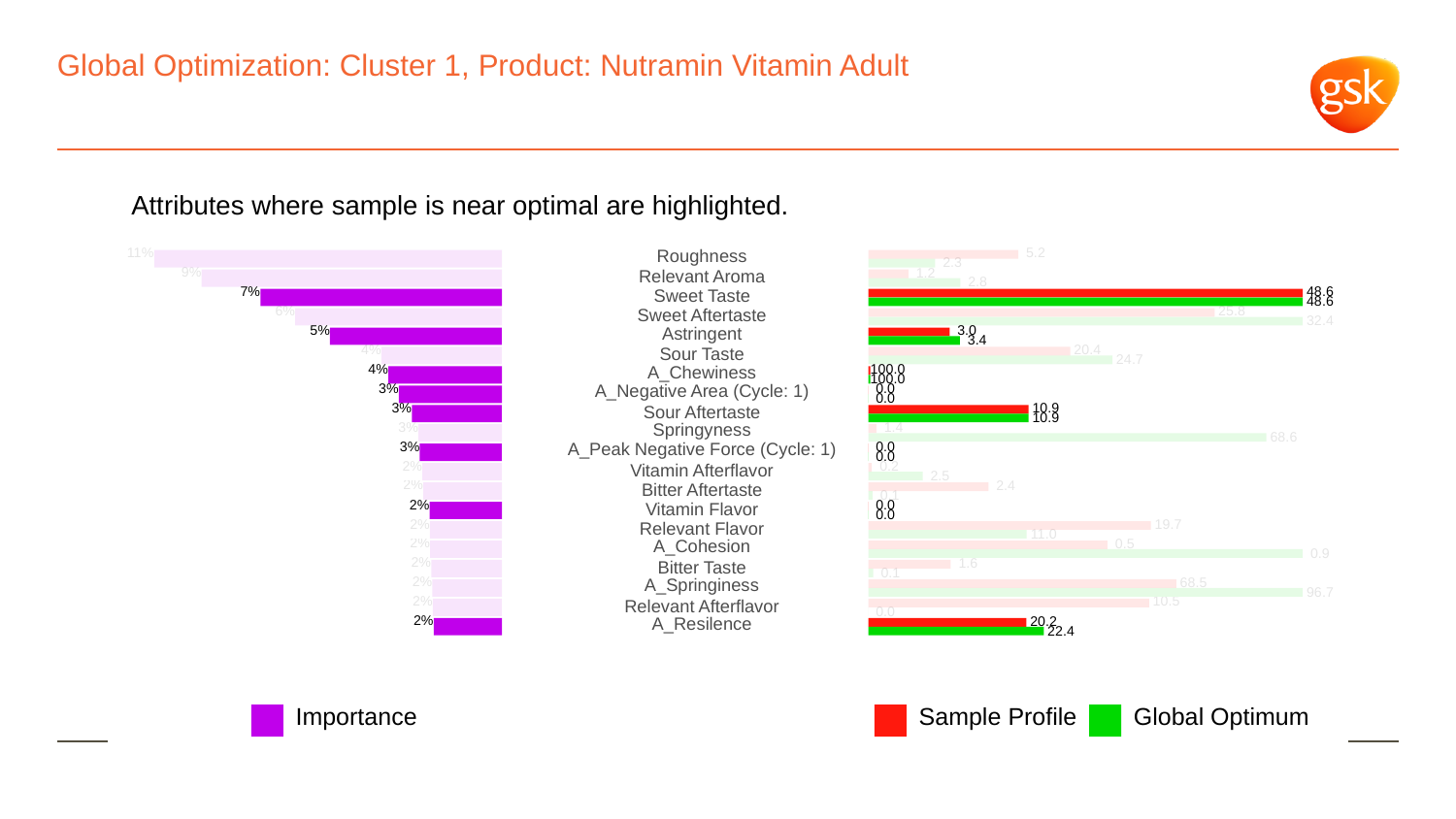

# Global Optimization: Cluster 1, Product: Nutramin Vitamin Adult

Attributes where sample is near optimal are highlighted.

11%
Roughness
  5.2

  2.3

9%
  1.2

Relevant Aroma
  2.8

7%
 48.6

Sweet Taste
 48.6

6%
 25.8

Sweet Aftertaste
 32.4

5%
Astringent
  3.0

  3.4

4%
 20.4

Sour Taste
 24.7

4%
A_Chewiness
100.0

100.0

3%
A_Negative Area (Cycle: 1)
  0.0

  0.0

3%
 10.9

Sour Aftertaste
 10.9

3%
Springyness
  1.4

 68.6

3%
A_Peak Negative Force (Cycle: 1)
  0.0

  0.0

2%
  0.2

Vitamin Afterflavor
  2.5

2%
  2.4

Bitter Aftertaste
  0.1

2%
  0.0

Vitamin Flavor
  0.0

2%
 19.7

Relevant Flavor
 11.0

2%
A_Cohesion
  0.5

  0.9

2%
  1.6

Bitter Taste
  0.1

2%
A_Springiness
 68.5

 96.7

2%
 10.5

Relevant Afterflavor
  0.0

2%
 20.2
A_Resilence

 22.4

Global Optimum
Sample Profile
Importance